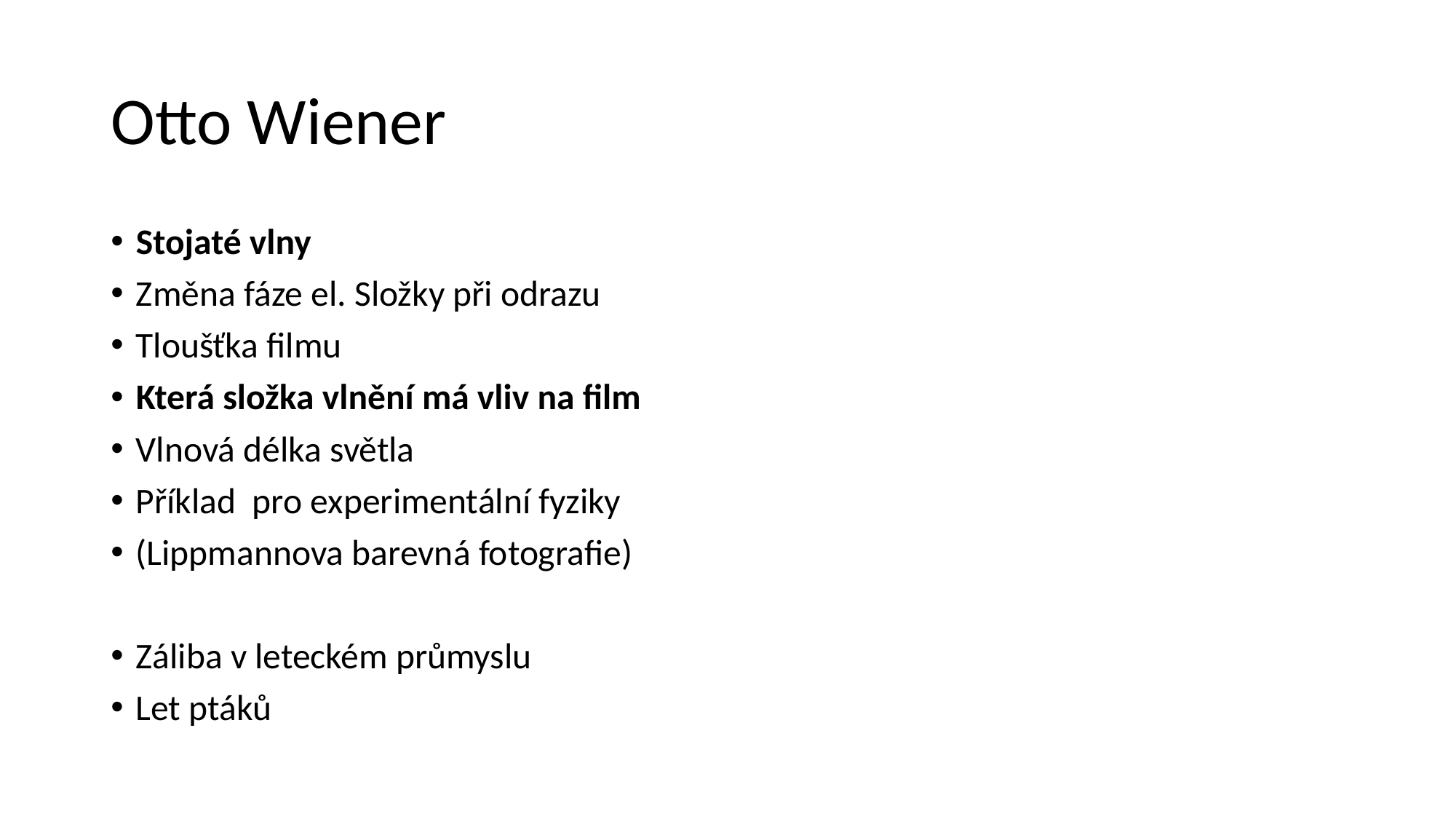

# Otto Wiener
Stojaté vlny
Změna fáze el. Složky při odrazu
Tloušťka filmu
Která složka vlnění má vliv na film
Vlnová délka světla
Příklad  pro experimentální fyziky
(Lippmannova barevná fotografie)

Záliba v leteckém průmyslu
Let ptáků